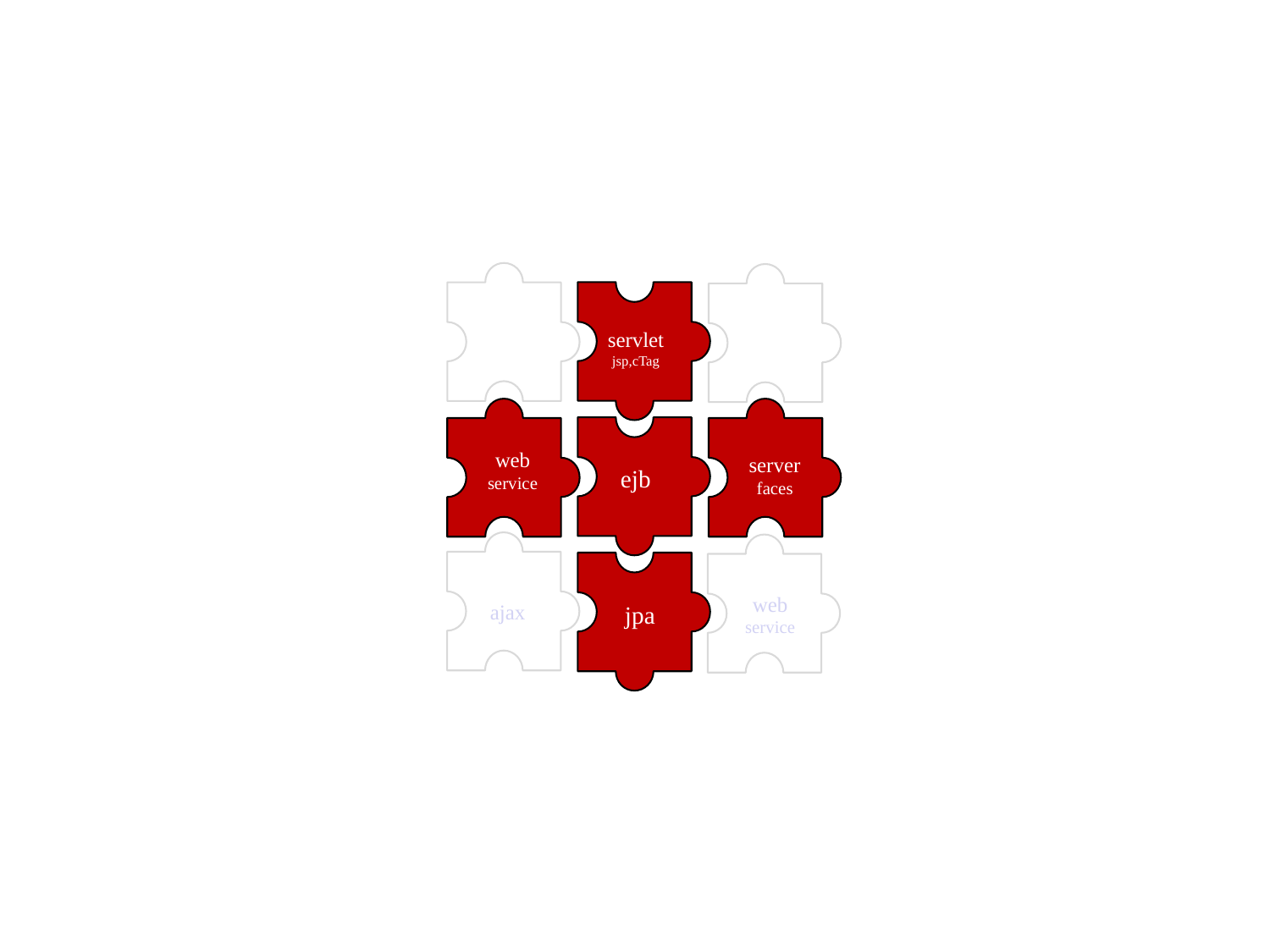

servlet
jsp,cTag

web
service
server
faces
ejb

web
service
ajax
jpa